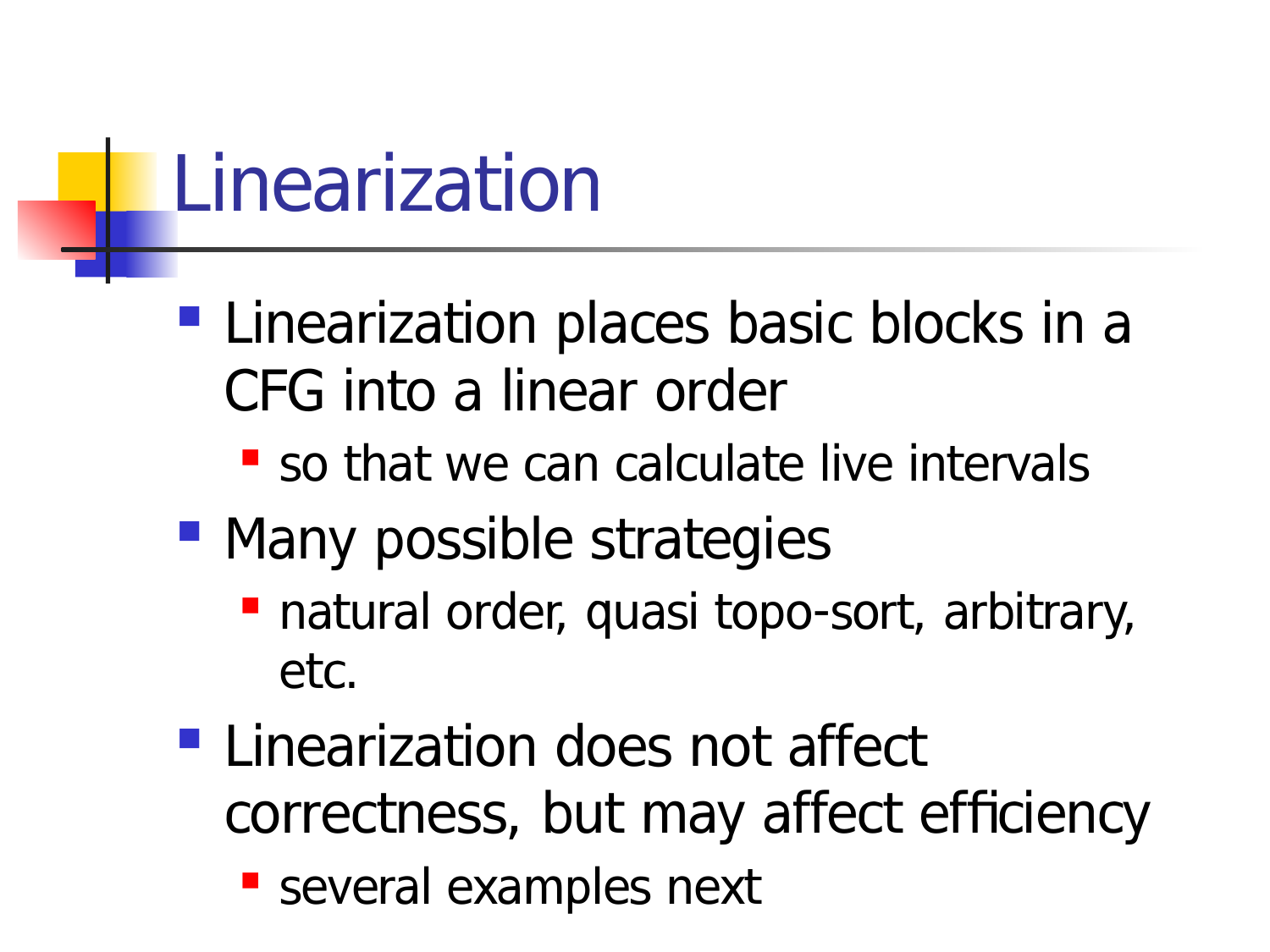

# Linearization
Linearization places basic blocks in a CFG into a linear order
so that we can calculate live intervals
Many possible strategies
natural order, quasi topo-sort, arbitrary, etc.
Linearization does not affect correctness, but may affect efficiency
several examples next